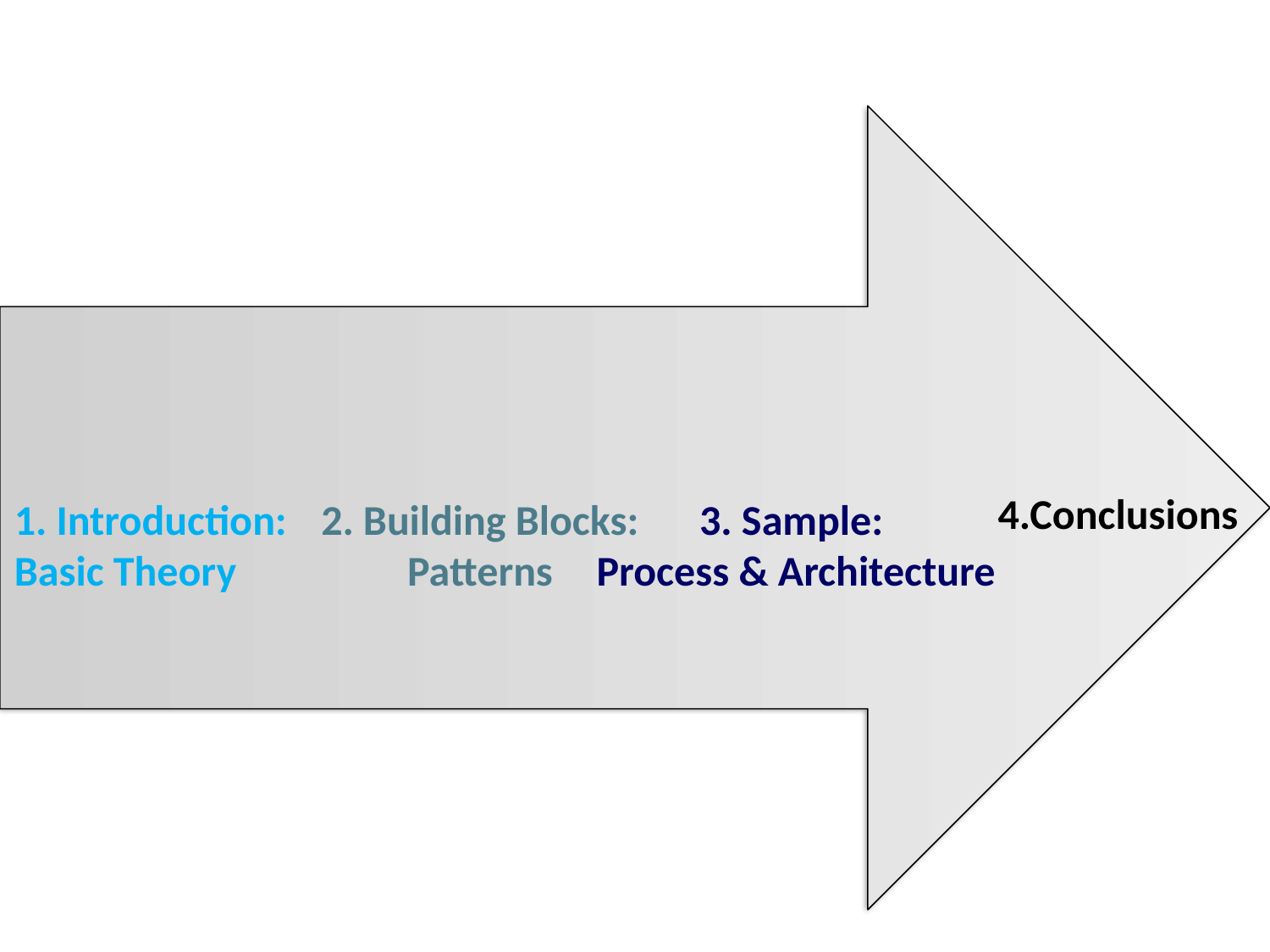

4.Conclusions
1. Introduction:
Basic Theory
2. Building Blocks:
Patterns
3. Sample:
Process & Architecture